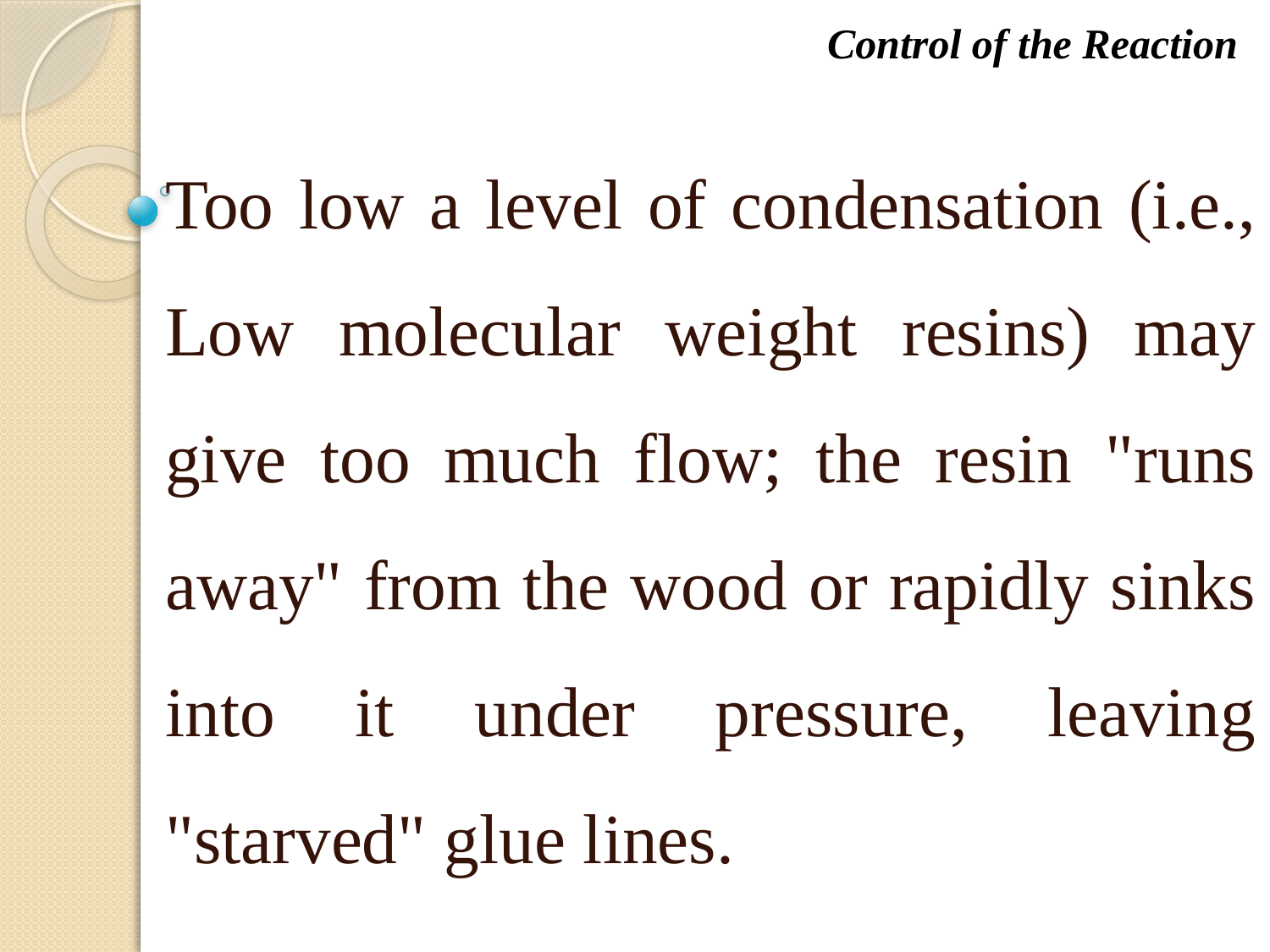

Control of the Reaction
Too low a level of condensation (i.e., Low molecular weight resins) may give too much flow; the resin "runs away" from the wood or rapidly sinks into it under pressure, leaving "starved" glue lines.